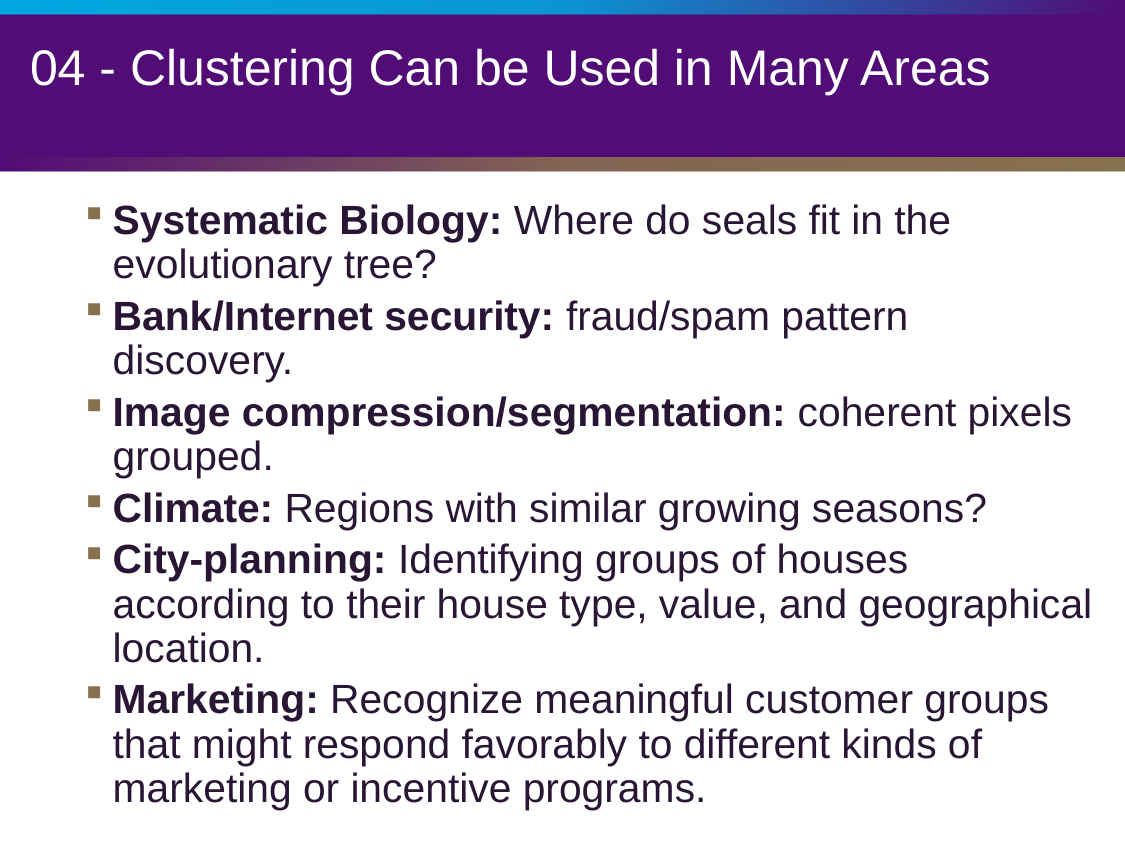

# 04 - Clustering Can be Used in Many Areas
Systematic Biology: Where do seals fit in the evolutionary tree?
Bank/Internet security: fraud/spam pattern discovery.
Image compression/segmentation: coherent pixels grouped.
Climate: Regions with similar growing seasons?
City-planning: Identifying groups of houses according to their house type, value, and geographical location.
Marketing: Recognize meaningful customer groups that might respond favorably to different kinds of marketing or incentive programs.